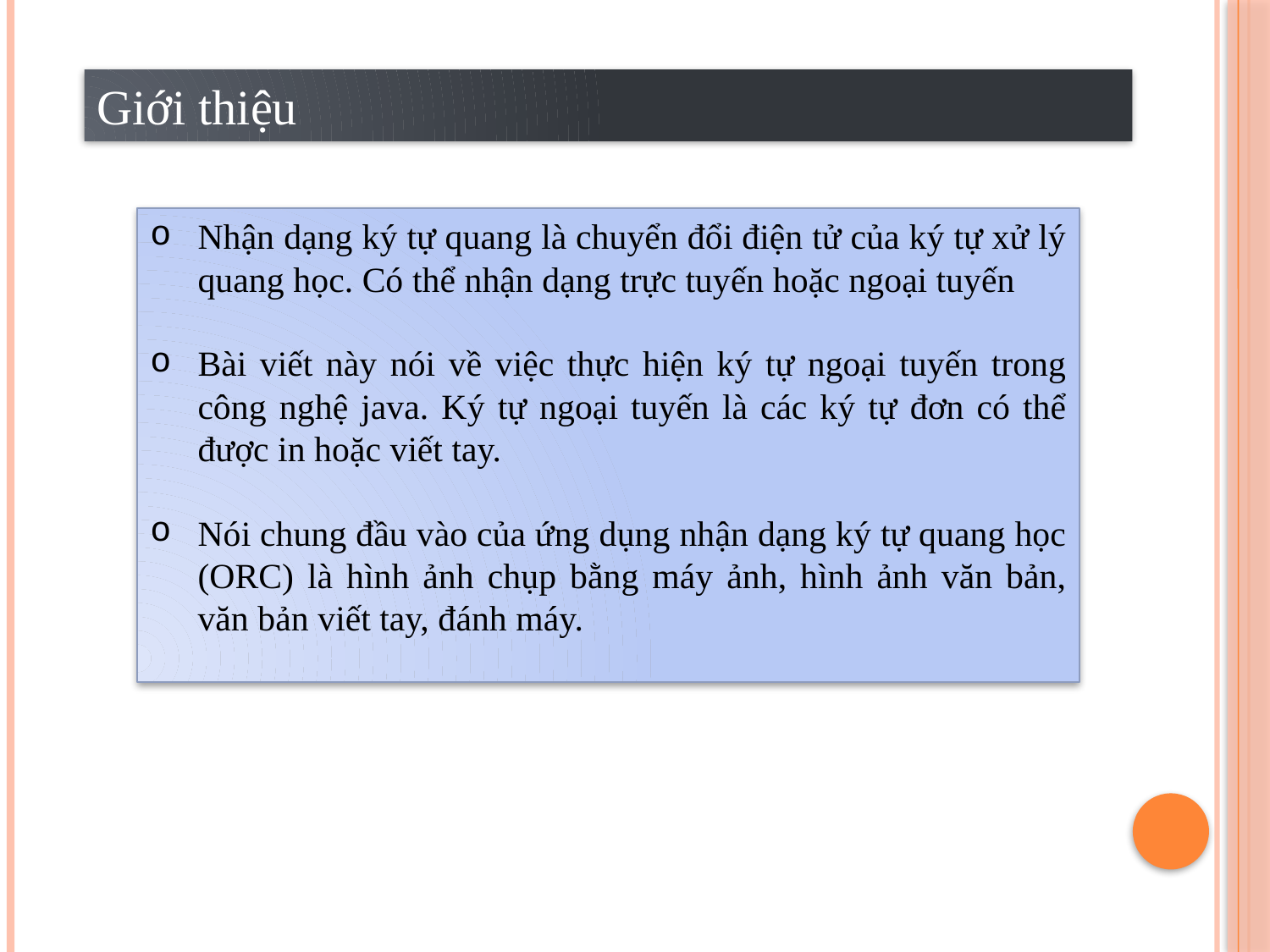

Giới thiệu
Nhận dạng ký tự quang là chuyển đổi điện tử của ký tự xử lý quang học. Có thể nhận dạng trực tuyến hoặc ngoại tuyến

Bài viết này nói về việc thực hiện ký tự ngoại tuyến trong công nghệ java. Ký tự ngoại tuyến là các ký tự đơn có thể được in hoặc viết tay.

Nói chung đầu vào của ứng dụng nhận dạng ký tự quang học (ORC) là hình ảnh chụp bằng máy ảnh, hình ảnh văn bản, văn bản viết tay, đánh máy.